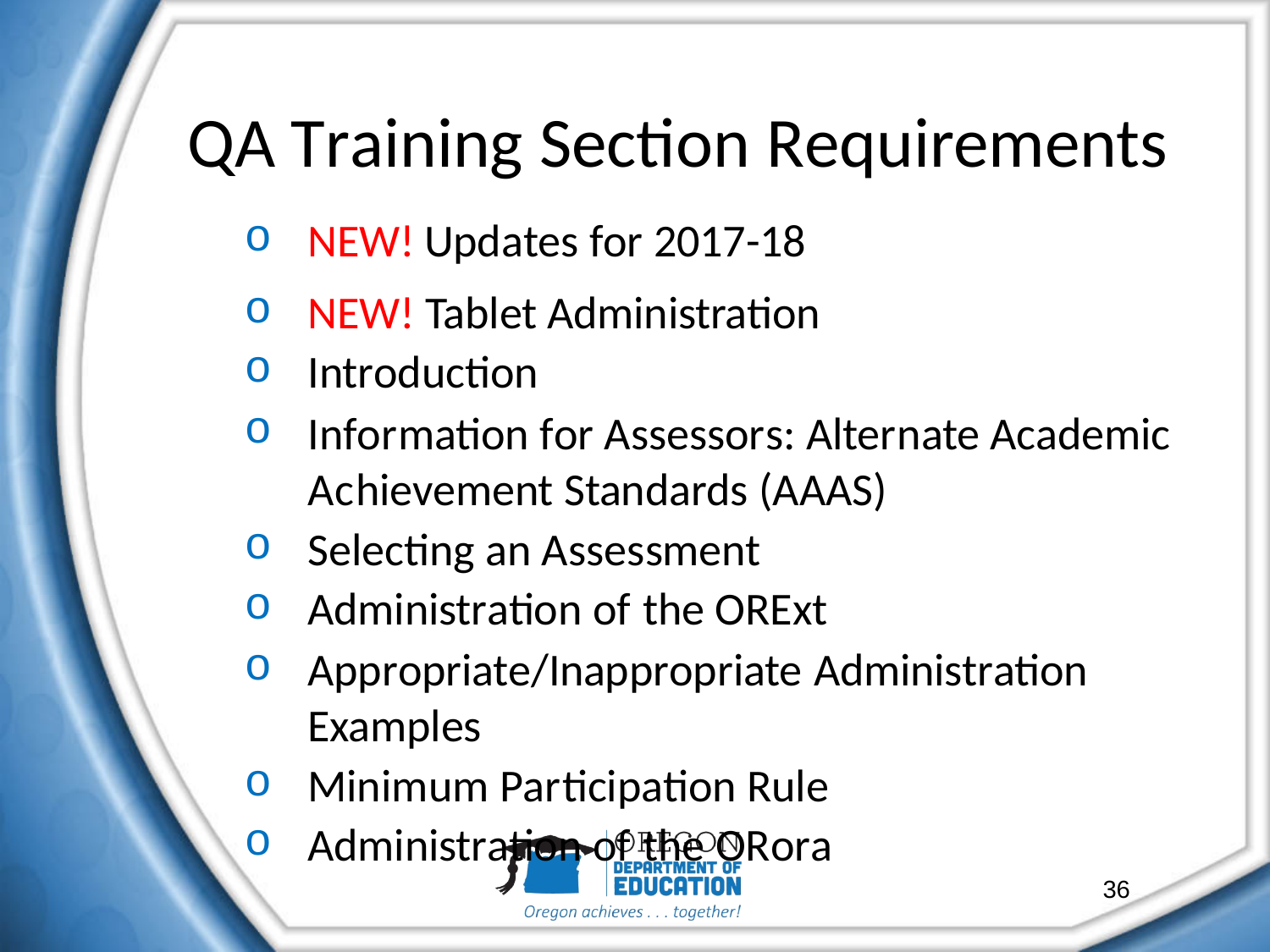

# QA Training Section Requirements

NEW! Updates for 2017-18
NEW! Tablet Administration
Introduction
Information for Assessors: Alternate Academic Achievement Standards (AAAS)
Selecting an Assessment
Administration of the ORExt
Appropriate/Inappropriate Administration Examples
Minimum Participation Rule
Administration of the ORora
36